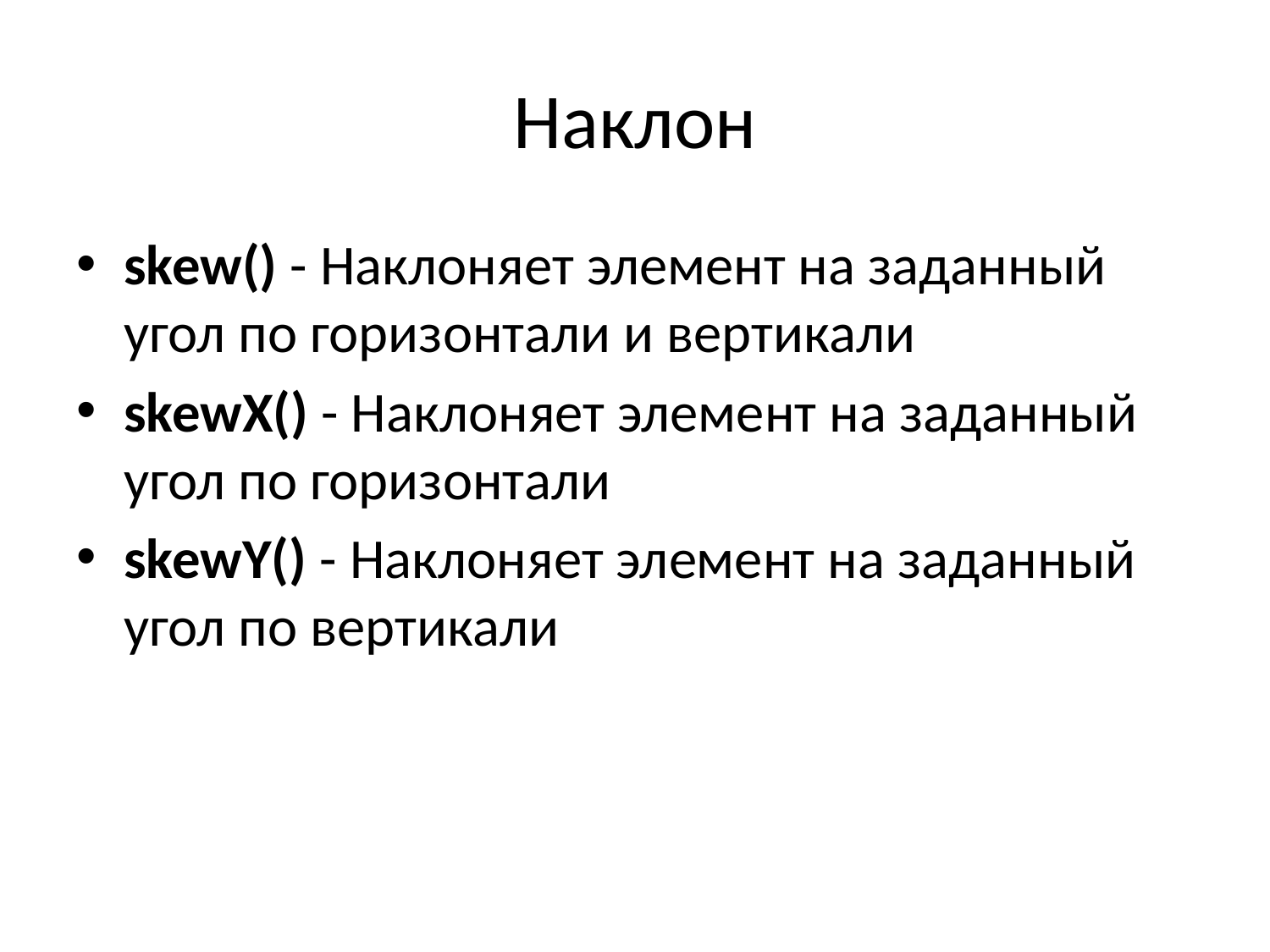

# Наклон
skew() - Наклоняет элемент на заданный угол по горизонтали и вертикали
skewX() - Наклоняет элемент на заданный угол по горизонтали
skewY() - Наклоняет элемент на заданный угол по вертикали